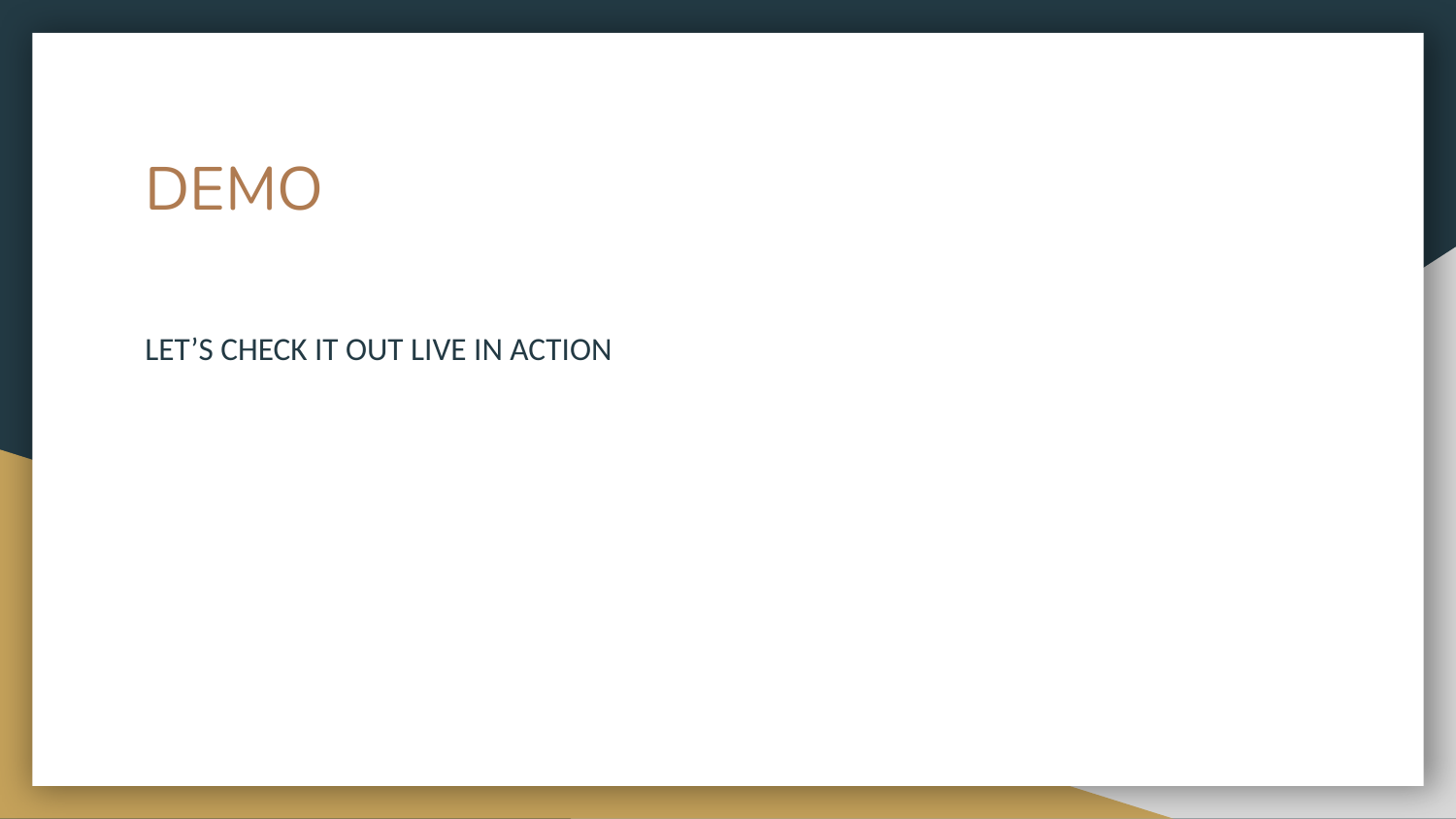

# DEMO
LET’S CHECK IT OUT LIVE IN ACTION